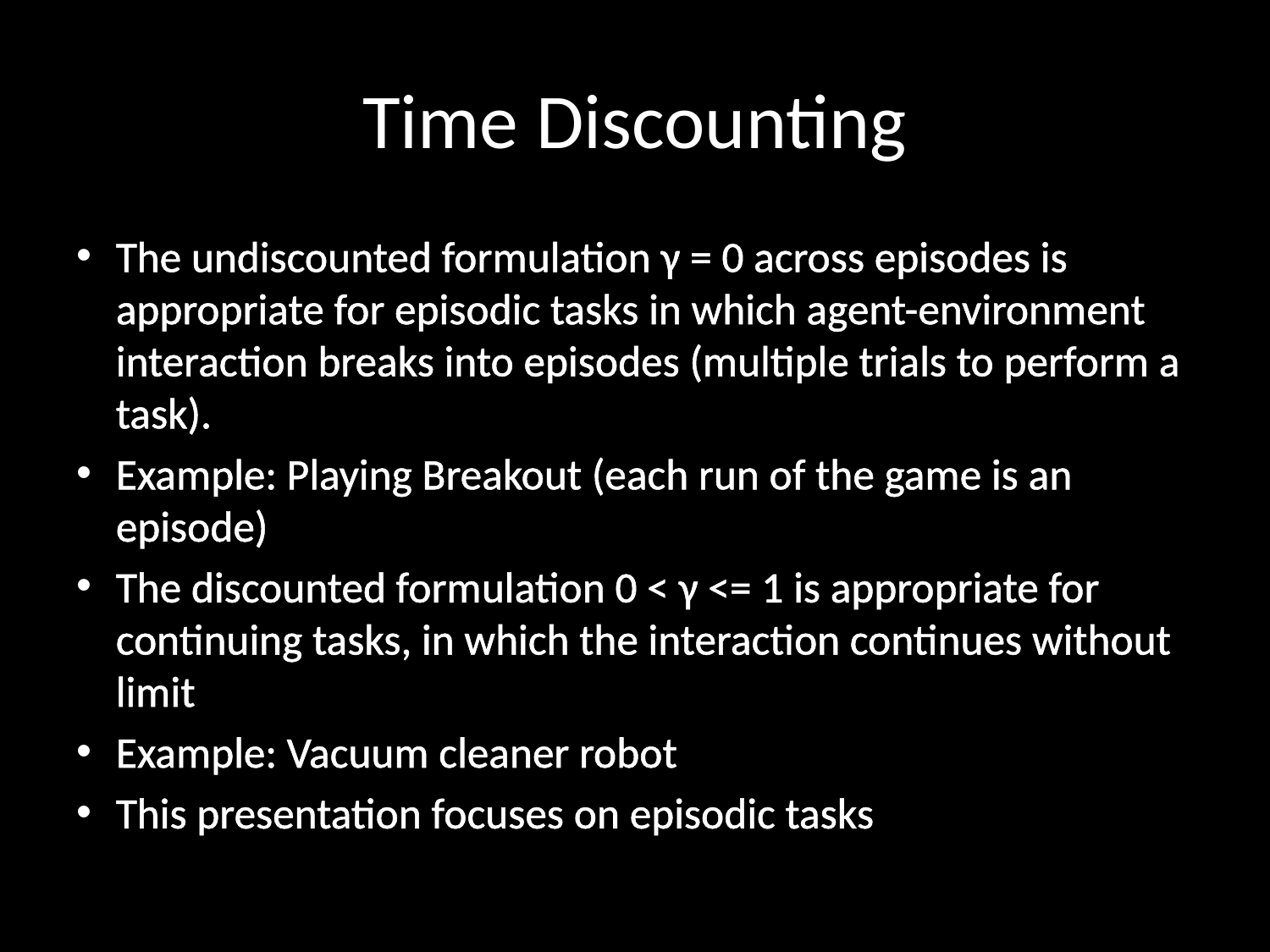

# Time Discounting
The undiscounted formulation γ = 0 across episodes is appropriate for episodic tasks in which agent-environment interaction breaks into episodes (multiple trials to perform a task).
Example: Playing Breakout (each run of the game is an episode)
The discounted formulation 0 < γ <= 1 is appropriate for continuing tasks, in which the interaction continues without limit
Example: Vacuum cleaner robot
This presentation focuses on episodic tasks